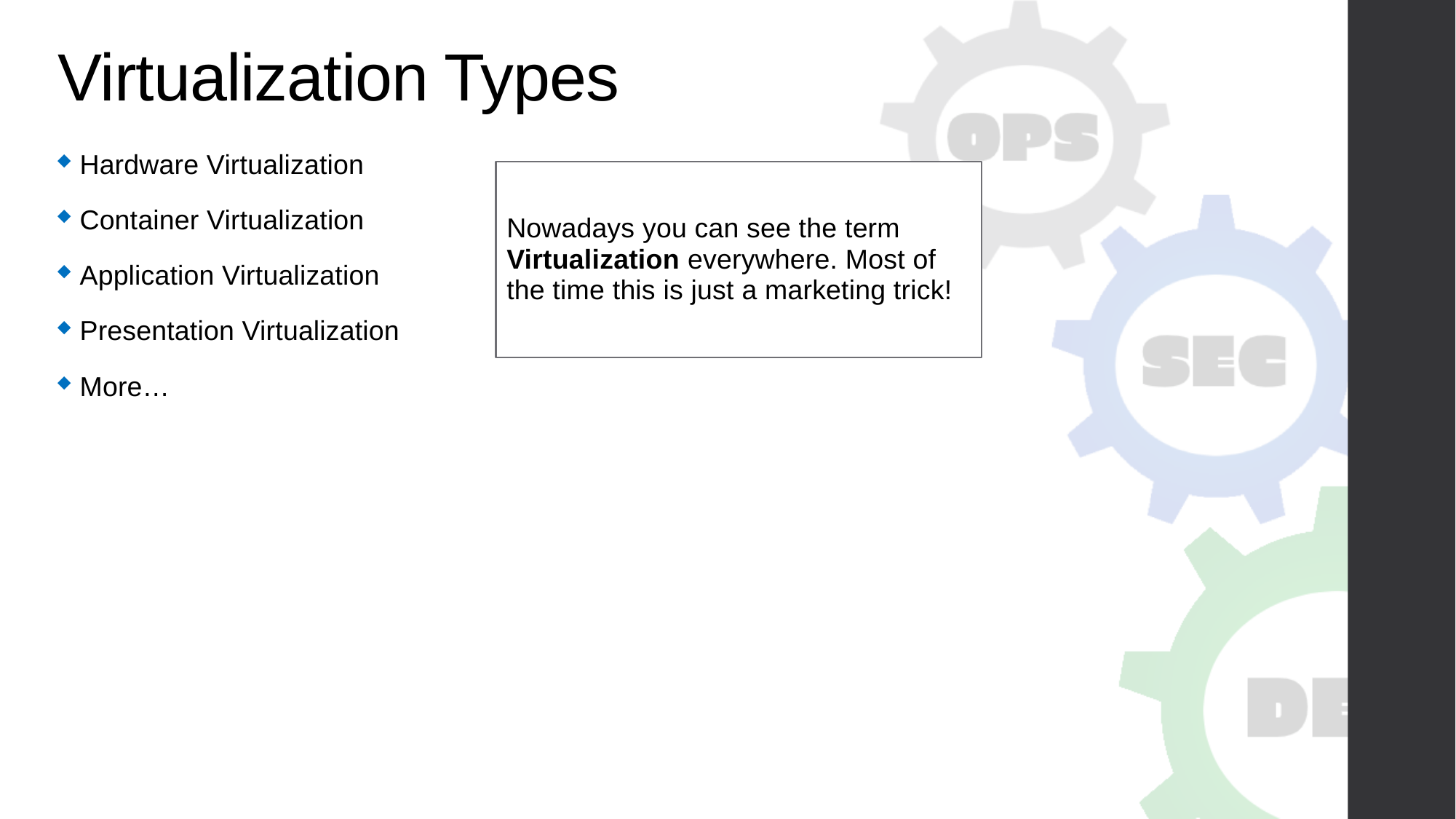

# Virtualization Types
Hardware Virtualization
Container Virtualization
Application Virtualization
Presentation Virtualization
More…

Nowadays you can see the term Virtualization everywhere. Most of the time this is just a marketing trick!